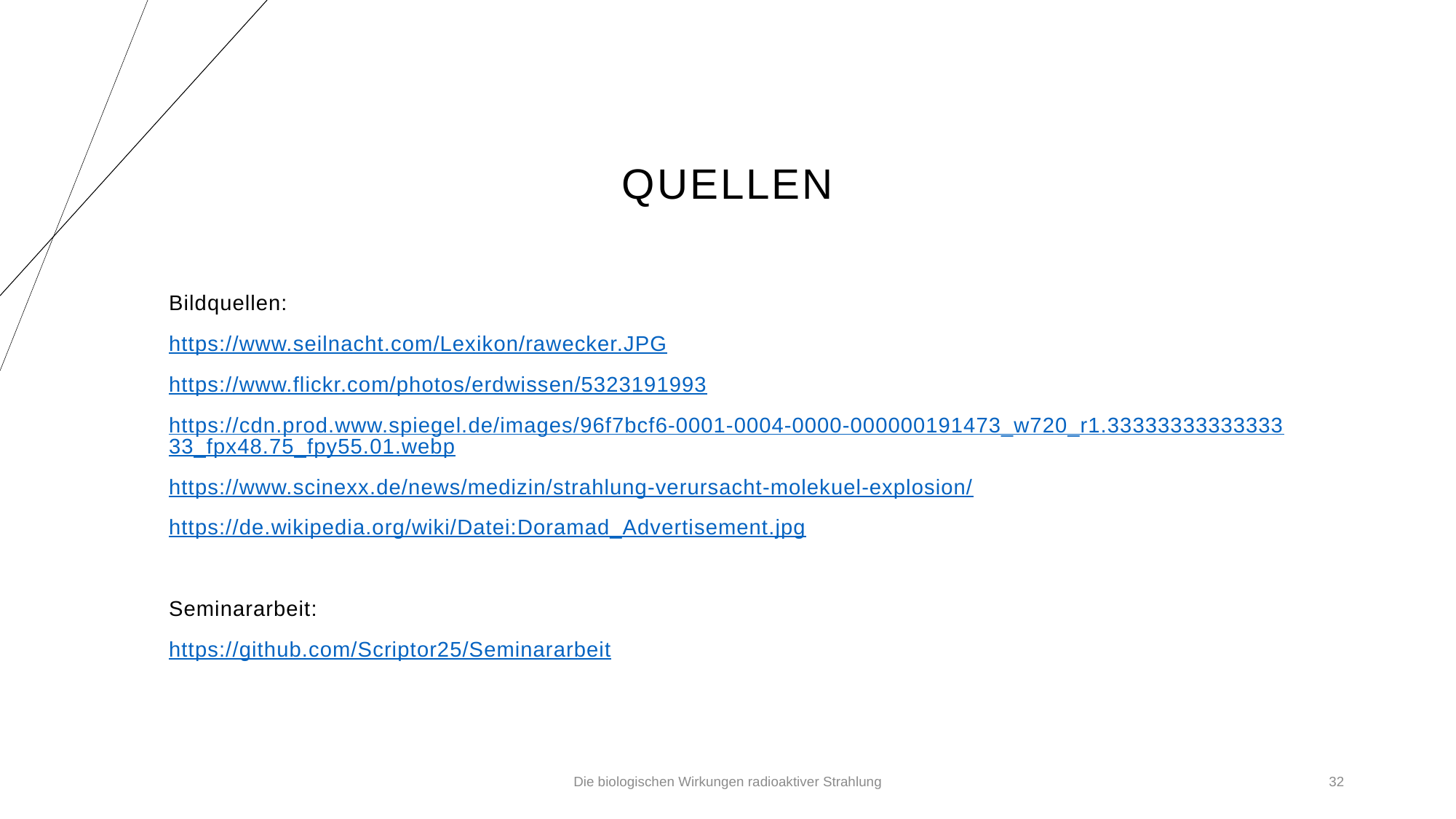

# Quellen
Bildquellen:
https://www.seilnacht.com/Lexikon/rawecker.JPG
https://www.flickr.com/photos/erdwissen/5323191993
https://cdn.prod.www.spiegel.de/images/96f7bcf6-0001-0004-0000-000000191473_w720_r1.3333333333333333_fpx48.75_fpy55.01.webp
https://www.scinexx.de/news/medizin/strahlung-verursacht-molekuel-explosion/
https://de.wikipedia.org/wiki/Datei:Doramad_Advertisement.jpg

Seminararbeit:
https://github.com/Scriptor25/Seminararbeit

Die biologischen Wirkungen radioaktiver Strahlung
32